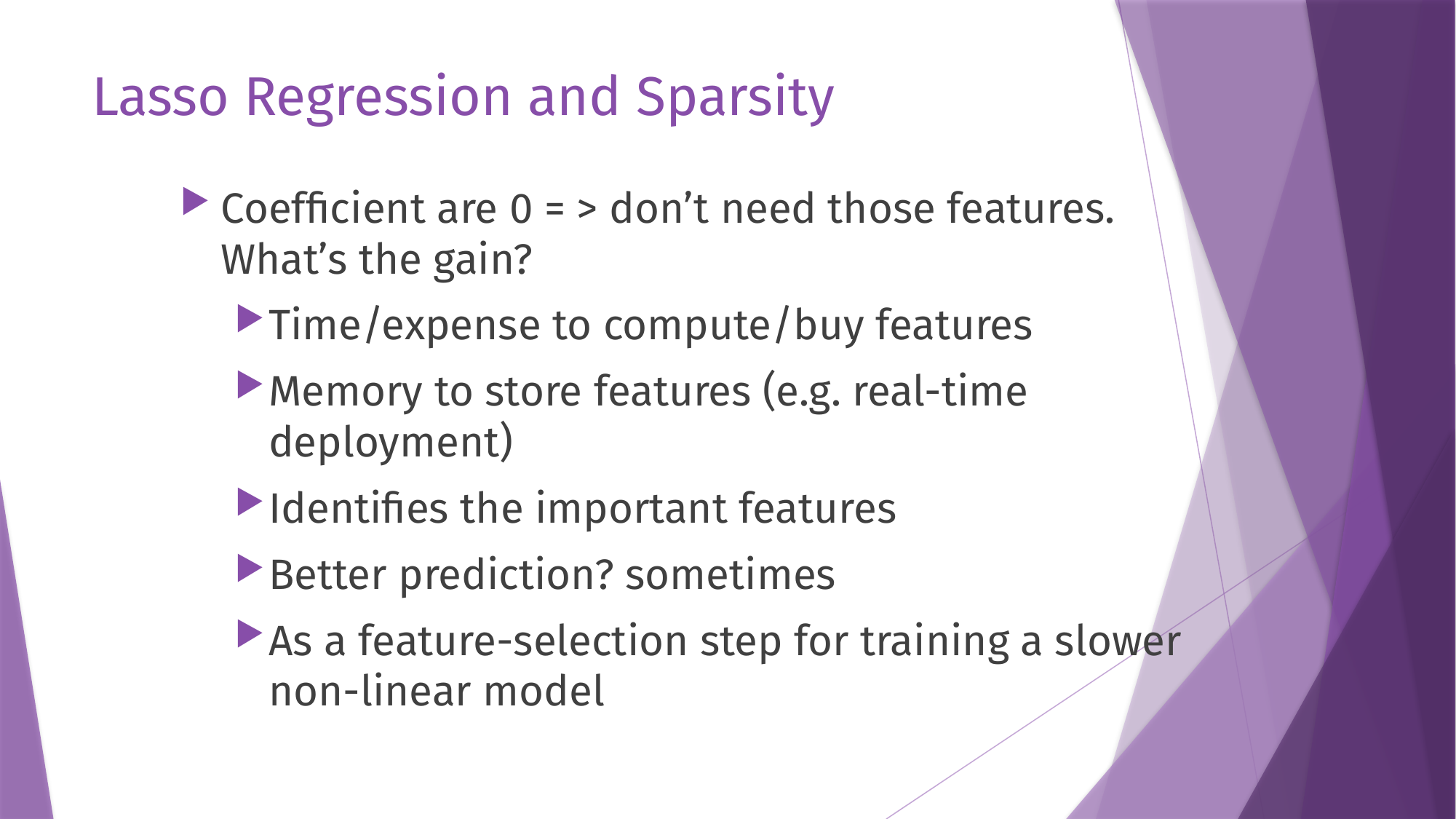

# Lasso Regression and Sparsity
Coefficient are 0 = > don’t need those features. What’s the gain?
Time/expense to compute/buy features
Memory to store features (e.g. real-time deployment)
Identifies the important features
Better prediction? sometimes
As a feature-selection step for training a slower non-linear model